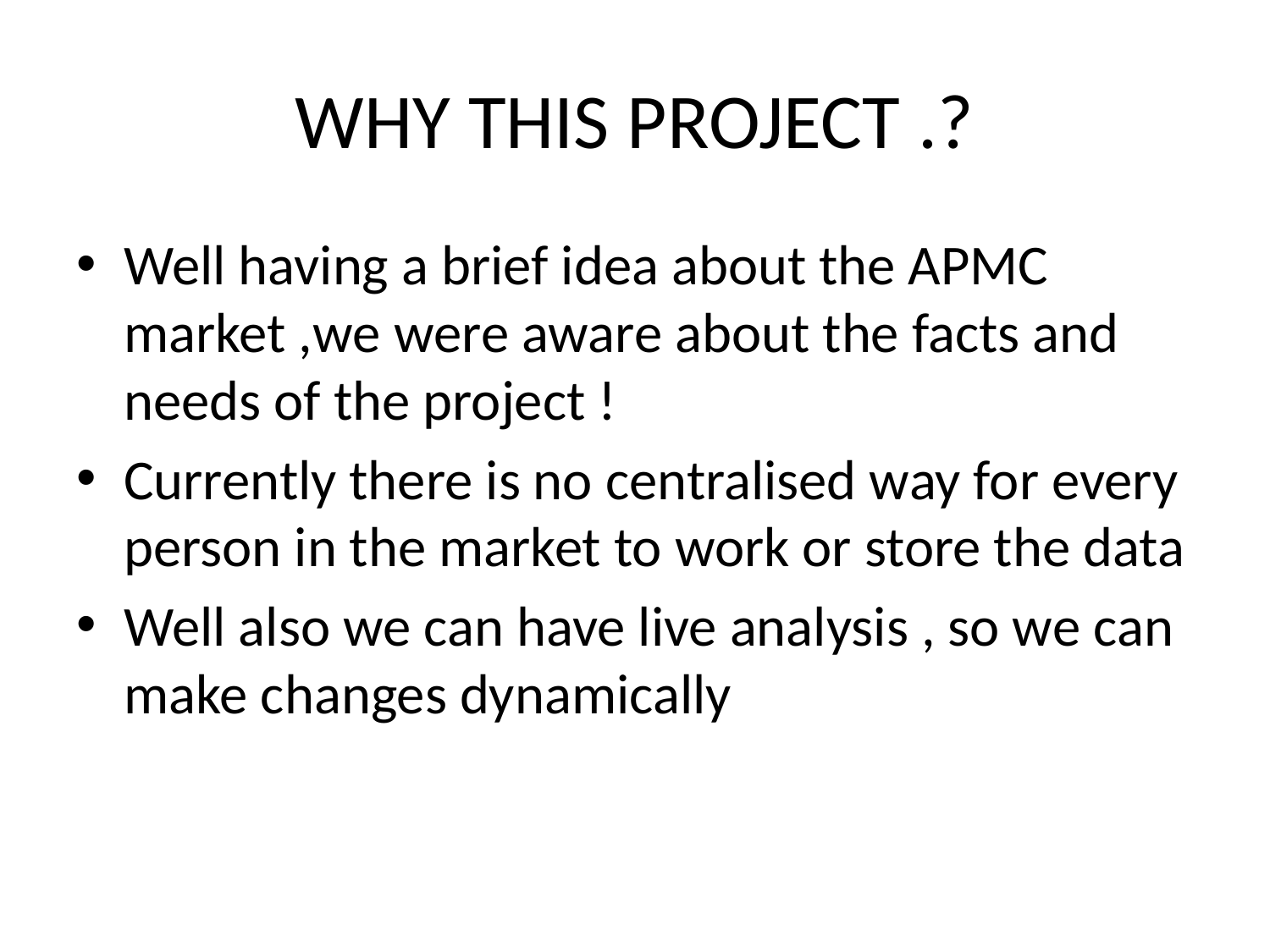

# WHY THIS PROJECT .?
Well having a brief idea about the APMC market ,we were aware about the facts and needs of the project !
Currently there is no centralised way for every person in the market to work or store the data
Well also we can have live analysis , so we can make changes dynamically